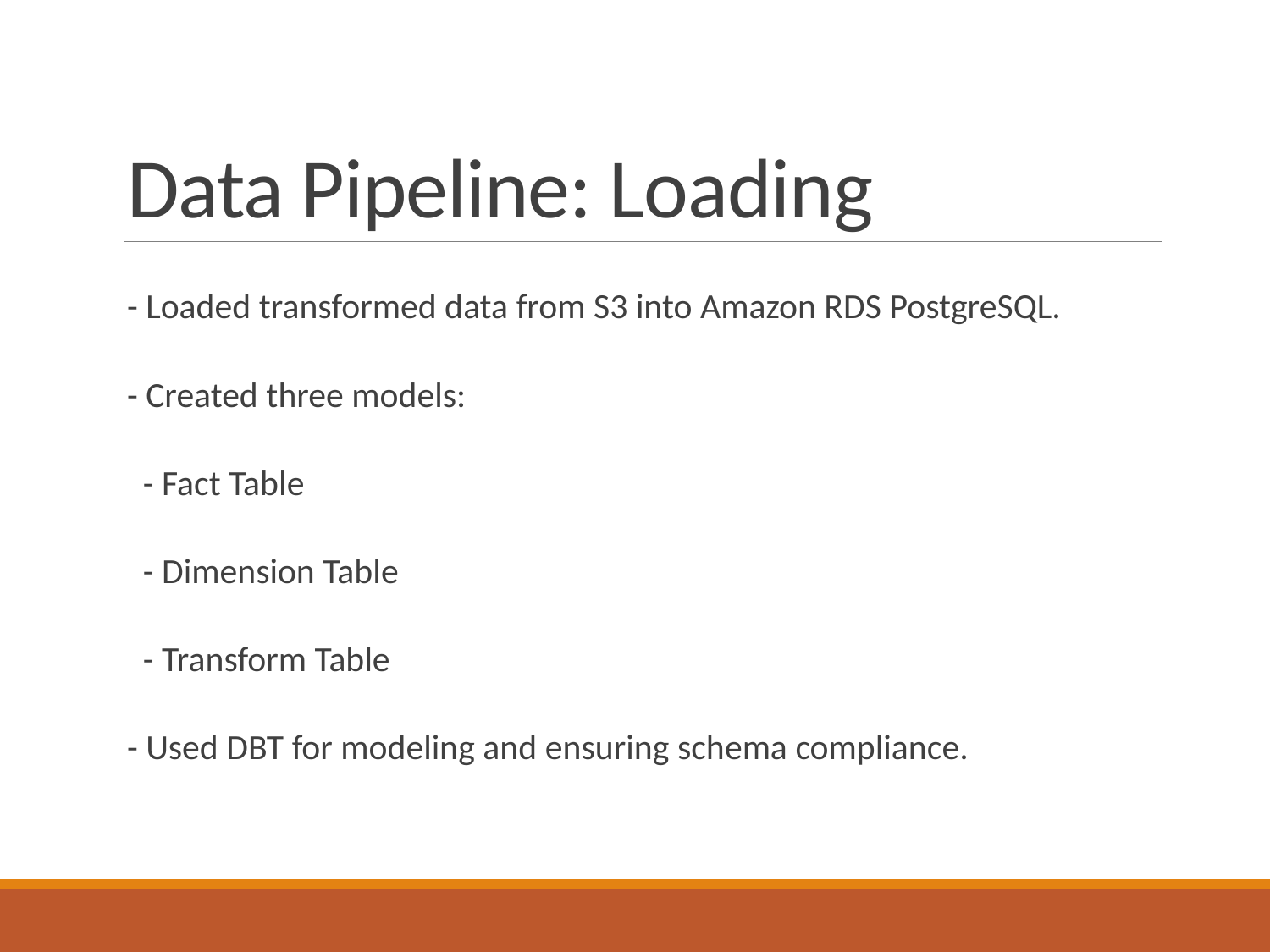

# Data Pipeline: Loading
- Loaded transformed data from S3 into Amazon RDS PostgreSQL.
- Created three models:
  - Fact Table
  - Dimension Table
  - Transform Table
- Used DBT for modeling and ensuring schema compliance.